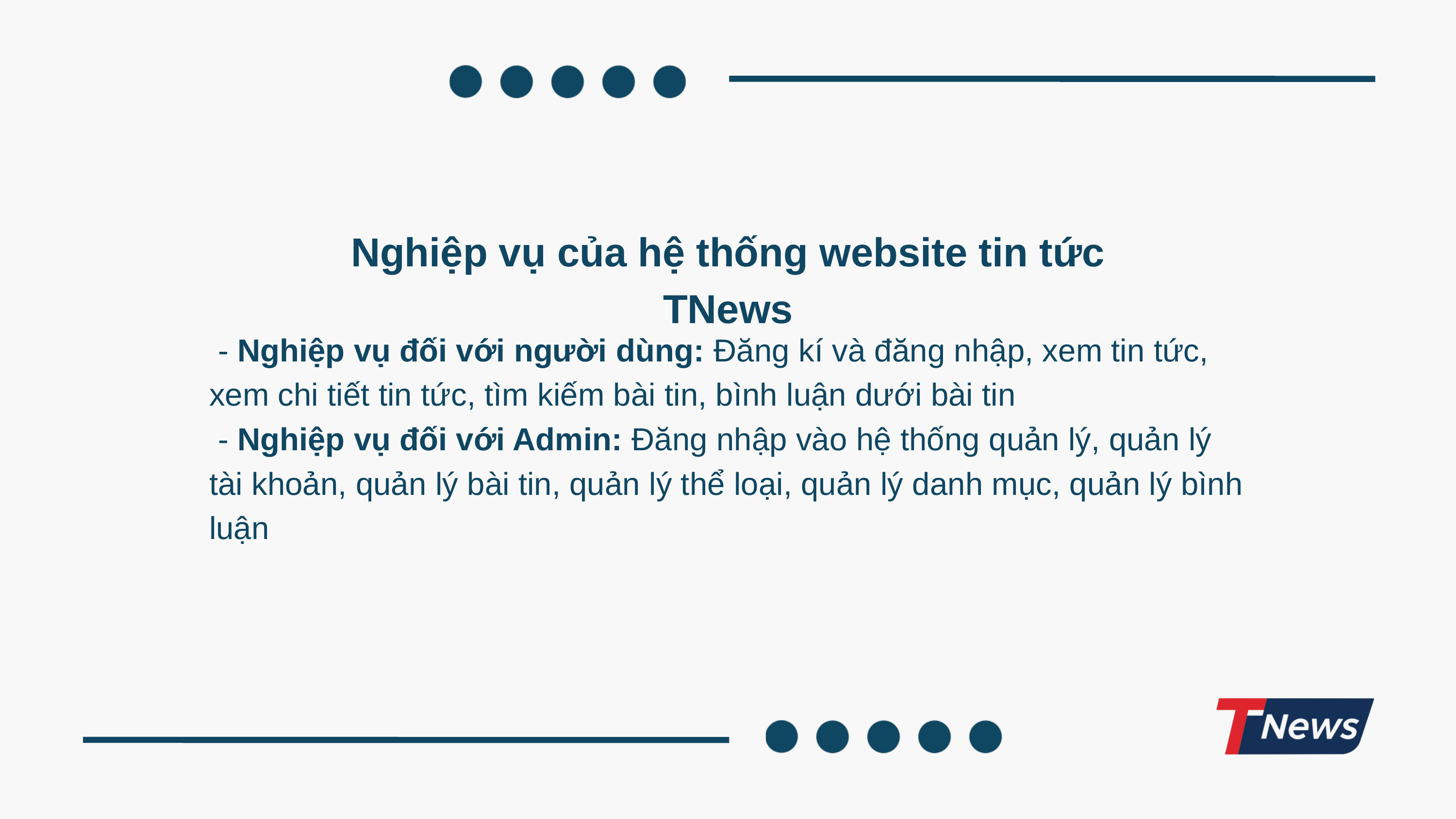

Nghiệp vụ của hệ thống website tin tức TNews
 - Nghiệp vụ đối với người dùng: Đăng kí và đăng nhập, xem tin tức, xem chi tiết tin tức, tìm kiếm bài tin, bình luận dưới bài tin
 - Nghiệp vụ đối với Admin: Đăng nhập vào hệ thống quản lý, quản lý tài khoản, quản lý bài tin, quản lý thể loại, quản lý danh mục, quản lý bình luận